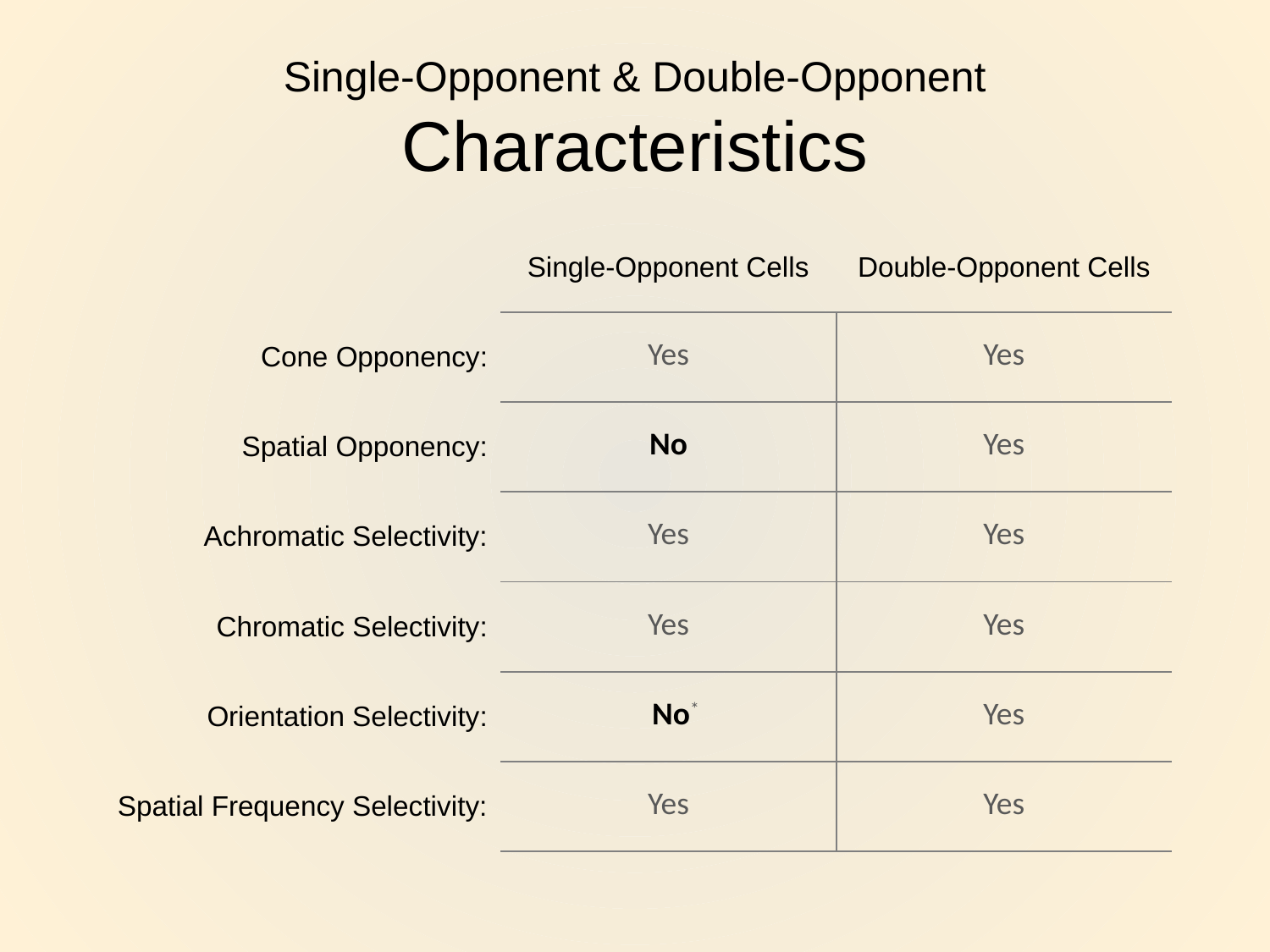

# Single-Opponent & Double-Opponent Characteristics
|  | Single-Opponent Cells | Double-Opponent Cells |
| --- | --- | --- |
| Cone Opponency: | Yes | Yes |
| Spatial Opponency: | No | Yes |
| Achromatic Selectivity: | Yes | Yes |
| Chromatic Selectivity: | Yes | Yes |
| Orientation Selectivity: | No\* | Yes |
| Spatial Frequency Selectivity: | Yes | Yes |